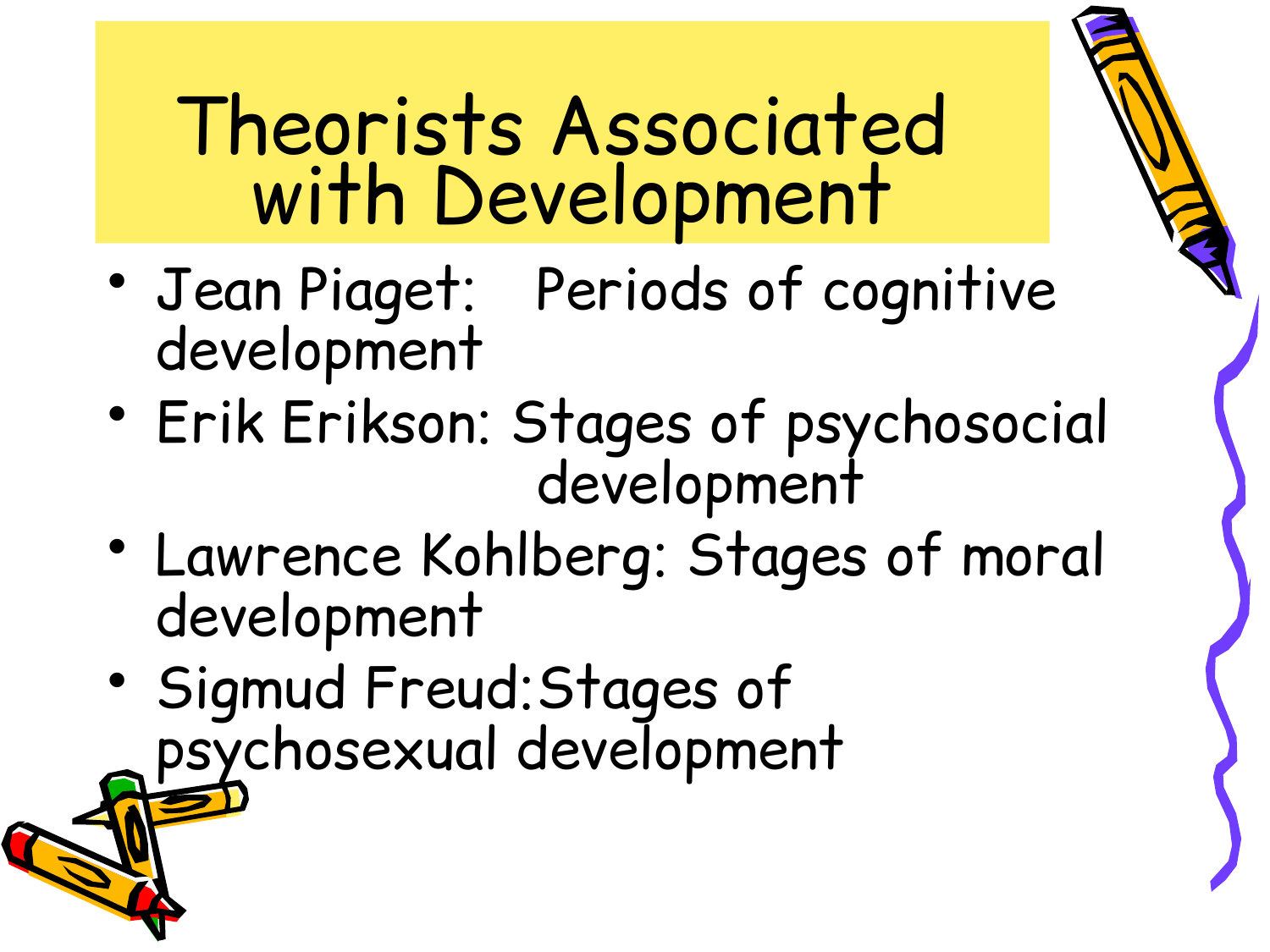

# Theorists Associated with Development
Jean Piaget:	Periods of cognitive development
Erik Erikson: Stages of psychosocial 			development
Lawrence Kohlberg: Stages of moral development
Sigmud Freud:	Stages of psychosexual development